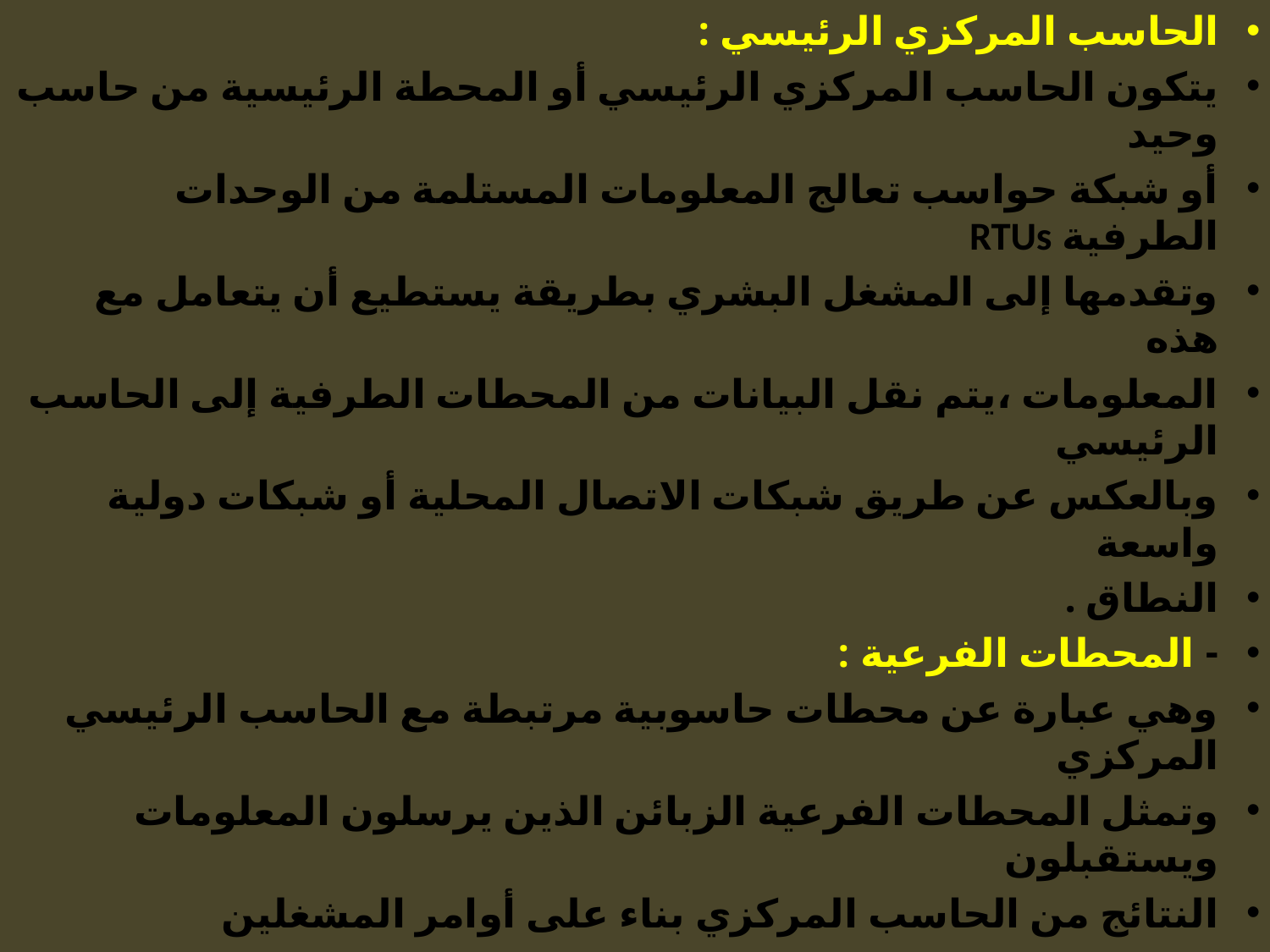

الحاسب المركزي الرئیسي :
یتكون الحاسب المركزي الرئیسي أو المحطة الرئیسیة من حاسب وحید
أو شبكة حواسب تعالج المعلومات المستلمة من الوحدات الطرفیة RTUs
وتقدمھا إلى المشغل البشري بطریقة یستطیع أن یتعامل مع ھذه
المعلومات ،یتم نقل البیانات من المحطات الطرفیة إلى الحاسب الرئیسي
وبالعكس عن طریق شبكات الاتصال المحلیة أو شبكات دولیة واسعة
النطاق .
- المحطات الفرعیة :
وھي عبارة عن محطات حاسوبیة مرتبطة مع الحاسب الرئیسي المركزي
وتمثل المحطات الفرعیة الزبائن الذین یرسلون المعلومات ویستقبلون
النتائج من الحاسب المركزي بناء على أوامر المشغلین